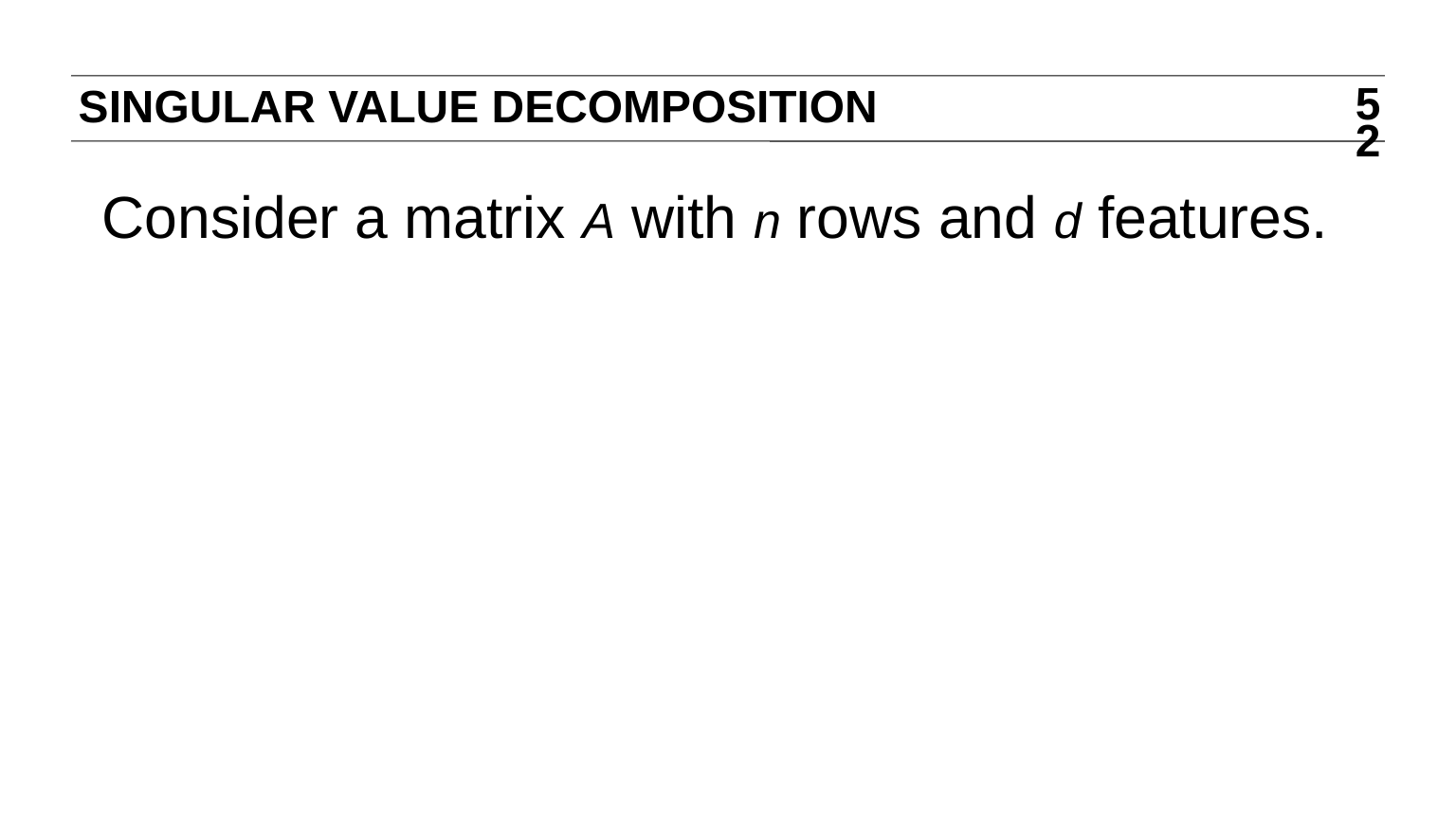

Singular value decomposition
52
Consider a matrix A with n rows and d features.